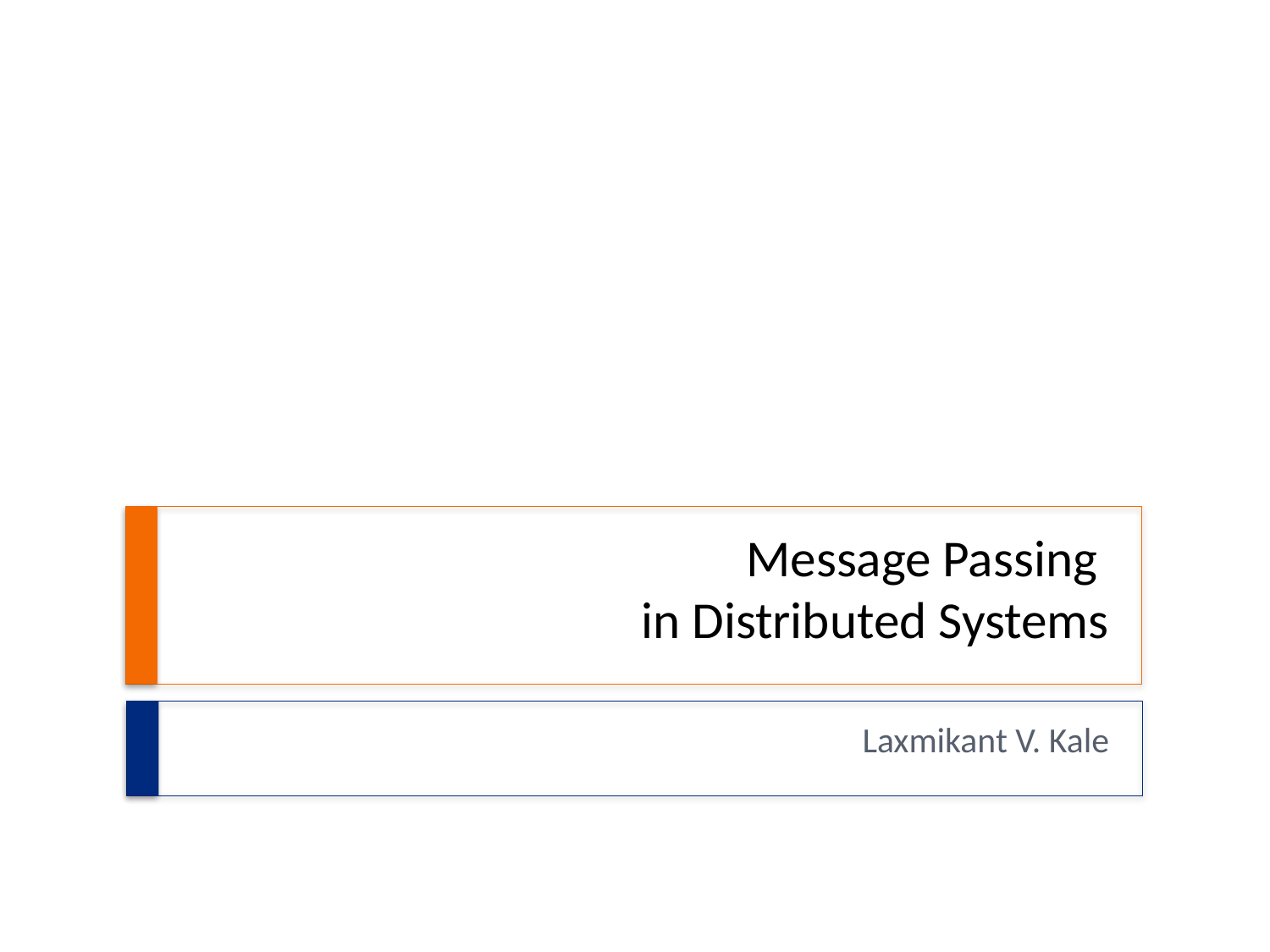

# Message Passing in Distributed Systems
Laxmikant V. Kale